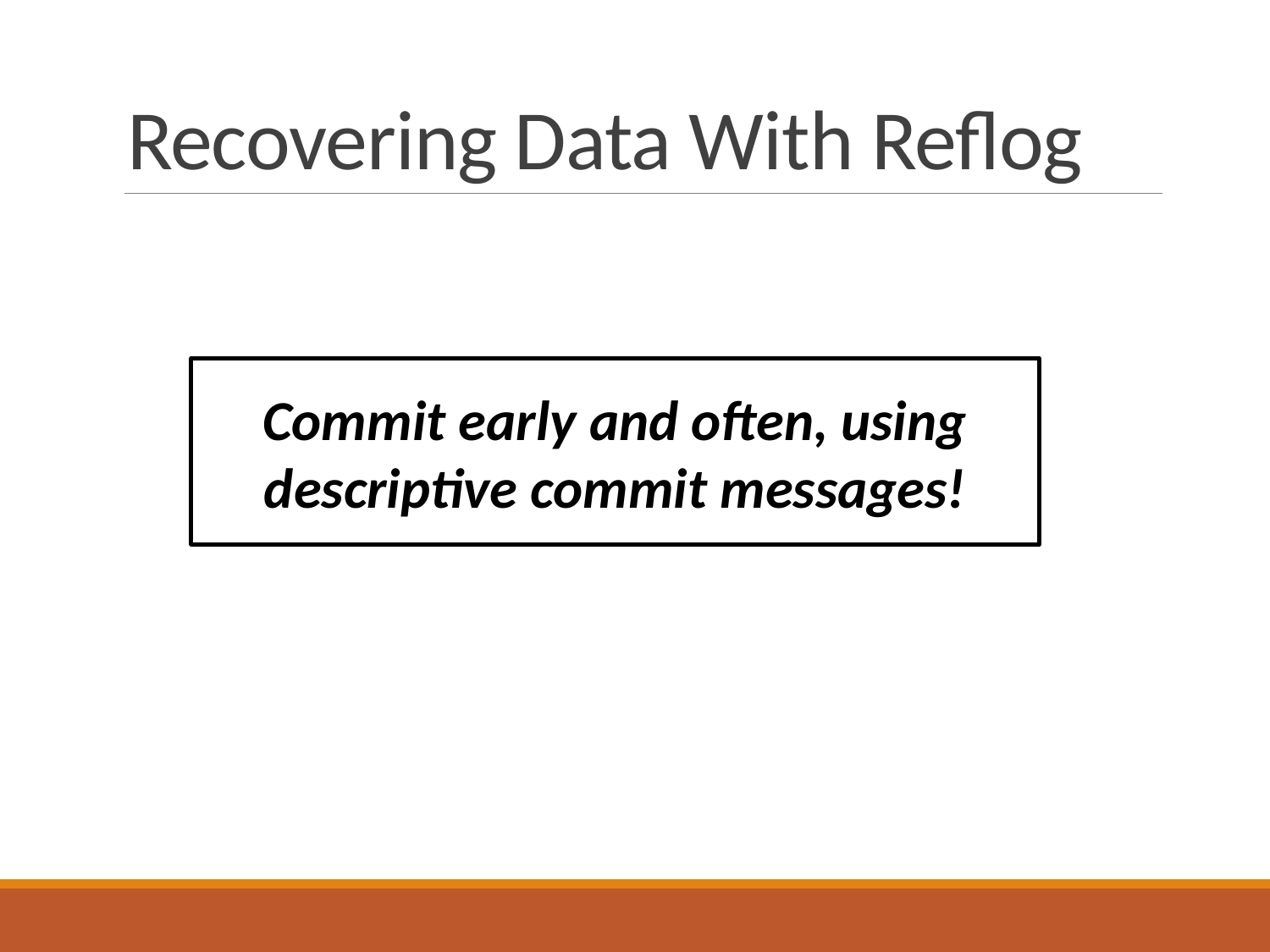

# Recovering Data With Reflog
Commit early and often, using descriptive commit messages!